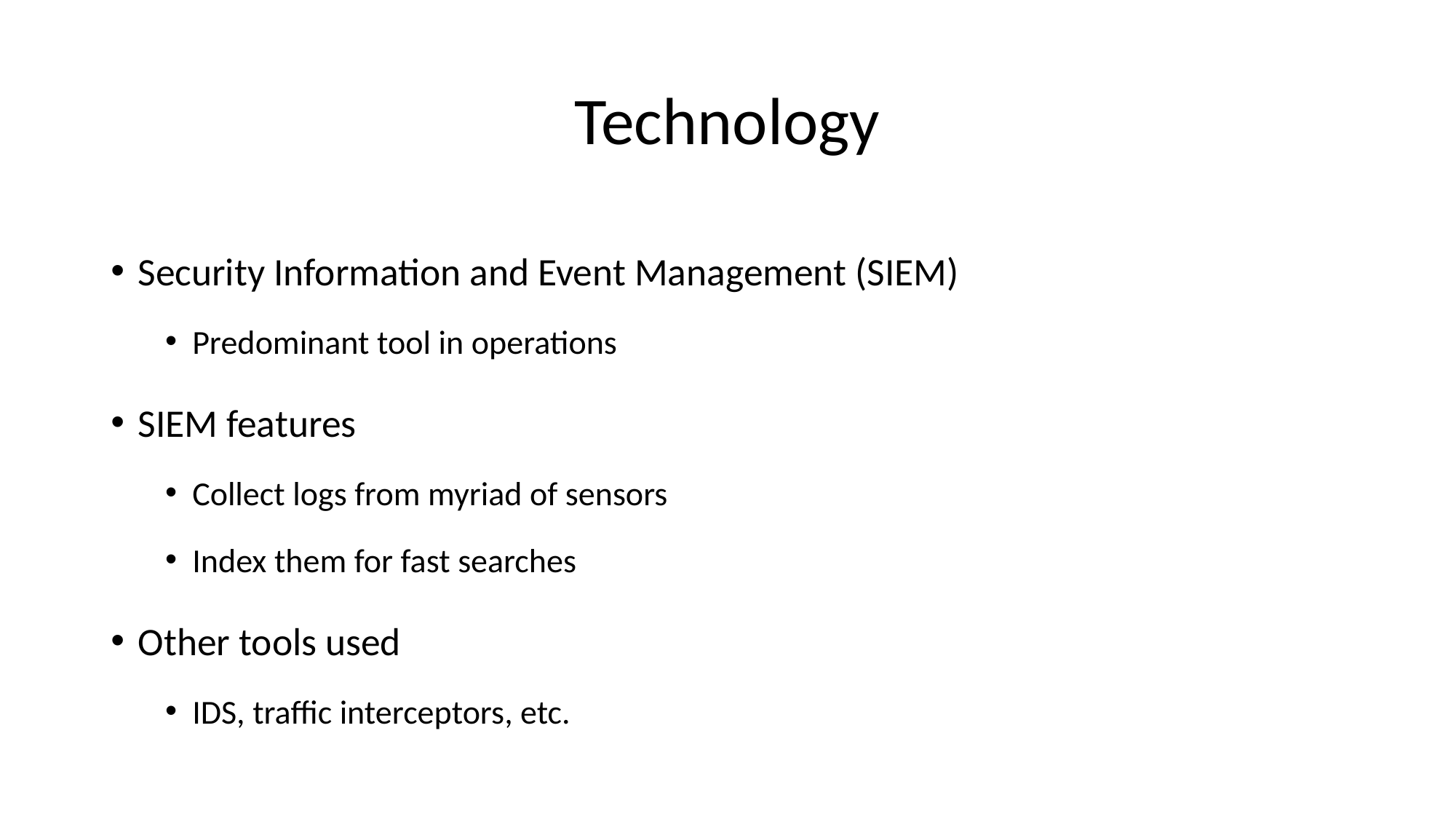

# Technology
Security Information and Event Management (SIEM)
Predominant tool in operations
SIEM features
Collect logs from myriad of sensors
Index them for fast searches
Other tools used
IDS, traffic interceptors, etc.